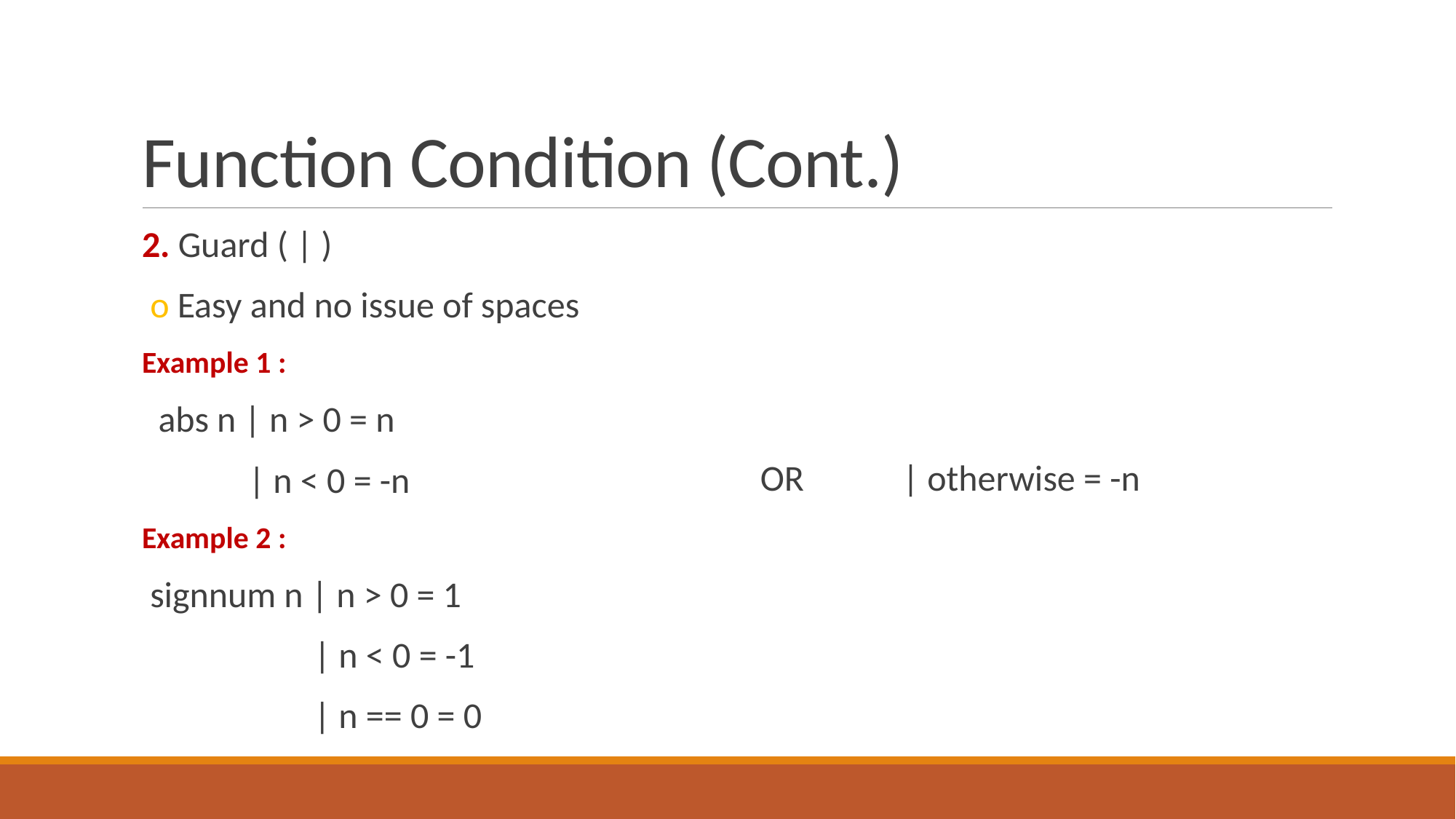

# Function Condition (Cont.)

    OR            | otherwise = -n
2. Guard ( | )
 o Easy and no issue of spaces
Example 1 :
  abs n | n > 0 = n
             | n < 0 = -n
Example 2 :
 signnum n | n > 0 = 1
                     | n < 0 = -1
                     | n == 0 = 0